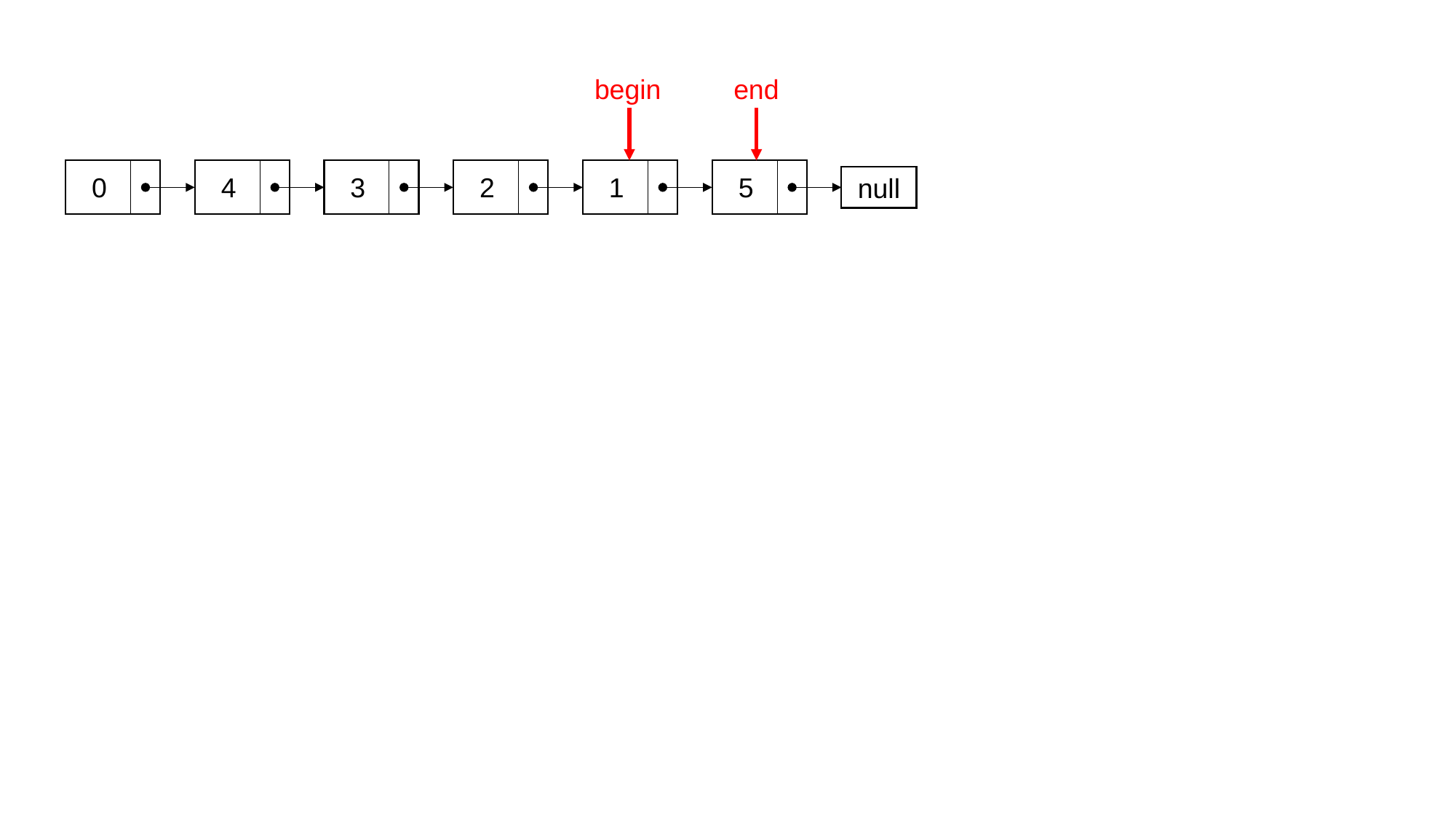

begin
end

5

1

3

2

0

4
null